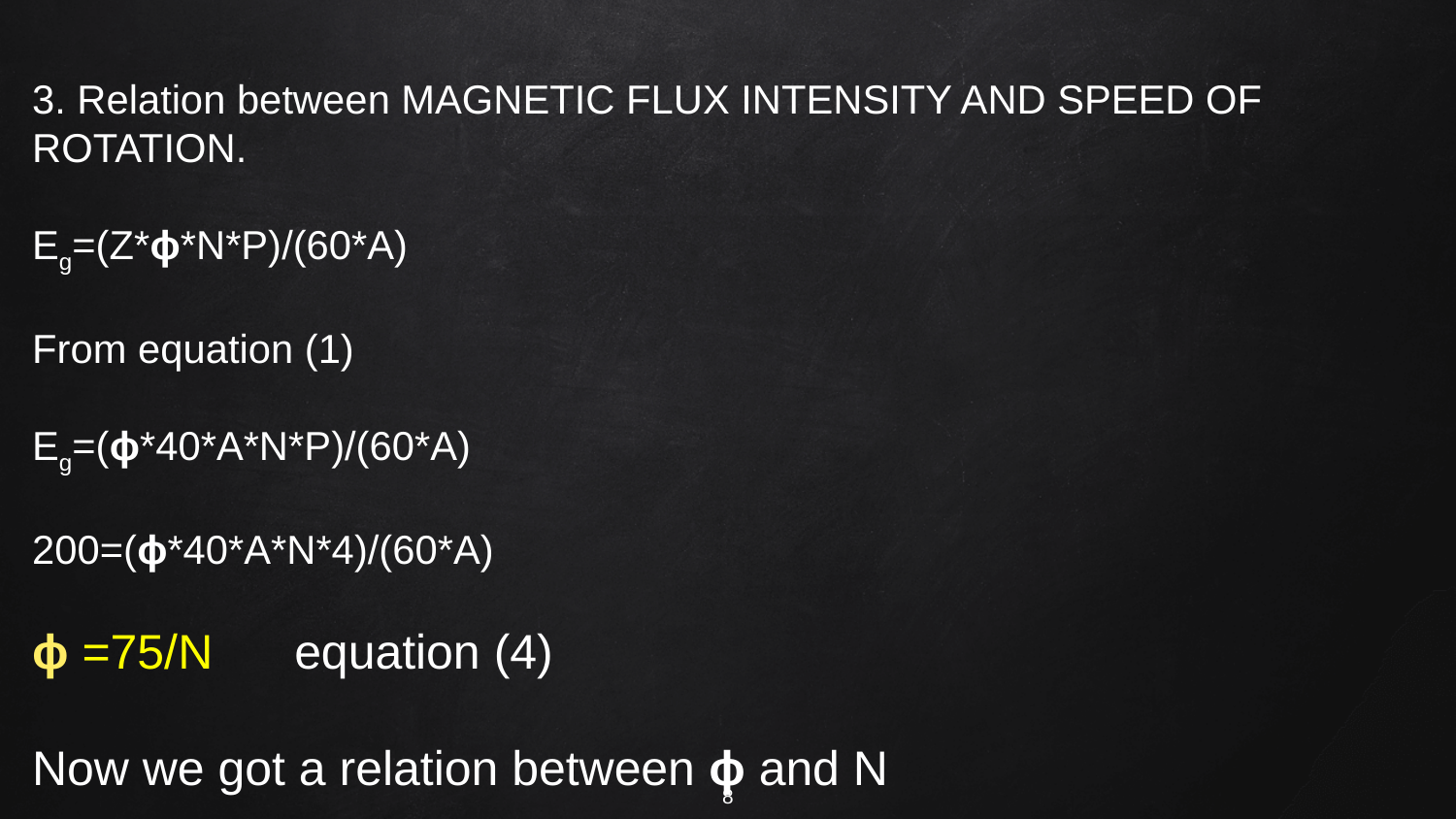

3. Relation between MAGNETIC FLUX INTENSITY AND SPEED OF ROTATION.

Eg=(Z*ϕ*N*P)/(60*A)

From equation (1)

Eg=(ϕ*40*A*N*P)/(60*A)

200=(ϕ*40*A*N*4)/(60*A)

ϕ =75/N      equation (4)

Now we got a relation between ϕ and N

8